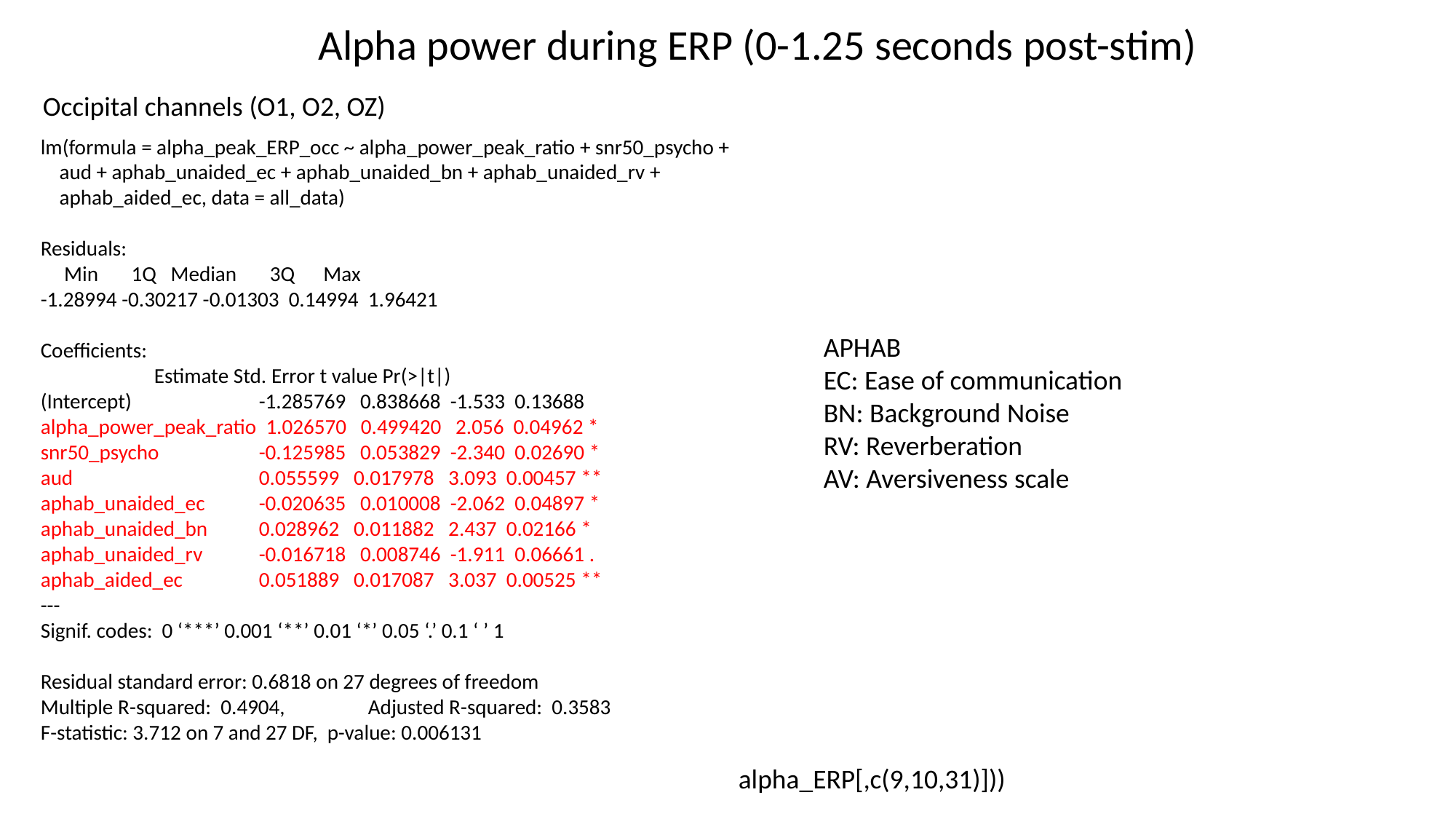

Alpha power during ERP (0-1.25 seconds post-stim)
Occipital channels (O1, O2, OZ)
lm(formula = alpha_peak_ERP_occ ~ alpha_power_peak_ratio + snr50_psycho +
    aud + aphab_unaided_ec + aphab_unaided_bn + aphab_unaided_rv +
    aphab_aided_ec, data = all_data)

Residuals:
     Min       1Q   Median       3Q      Max
-1.28994 -0.30217 -0.01303  0.14994  1.96421

Coefficients:
                        Estimate Std. Error t value Pr(>|t|)
(Intercept)            	-1.285769   0.838668  -1.533  0.13688
alpha_power_peak_ratio  1.026570   0.499420   2.056  0.04962 *
snr50_psycho           	-0.125985   0.053829  -2.340  0.02690 *
aud                     	0.055599   0.017978   3.093  0.00457 **
aphab_unaided_ec       	-0.020635   0.010008  -2.062  0.04897 *
aphab_unaided_bn        	0.028962   0.011882   2.437  0.02166 *
aphab_unaided_rv       	-0.016718   0.008746  -1.911  0.06661 .
aphab_aided_ec          	0.051889   0.017087   3.037  0.00525 **
---
Signif. codes:  0 ‘***’ 0.001 ‘**’ 0.01 ‘*’ 0.05 ‘.’ 0.1 ‘ ’ 1

Residual standard error: 0.6818 on 27 degrees of freedom
Multiple R-squared:  0.4904,	Adjusted R-squared:  0.3583
F-statistic: 3.712 on 7 and 27 DF,  p-value: 0.006131
APHAB
EC: Ease of communication
BN: Background Noise
RV: Reverberation
AV: Aversiveness scale
alpha_ERP[,c(9,10,31)]))